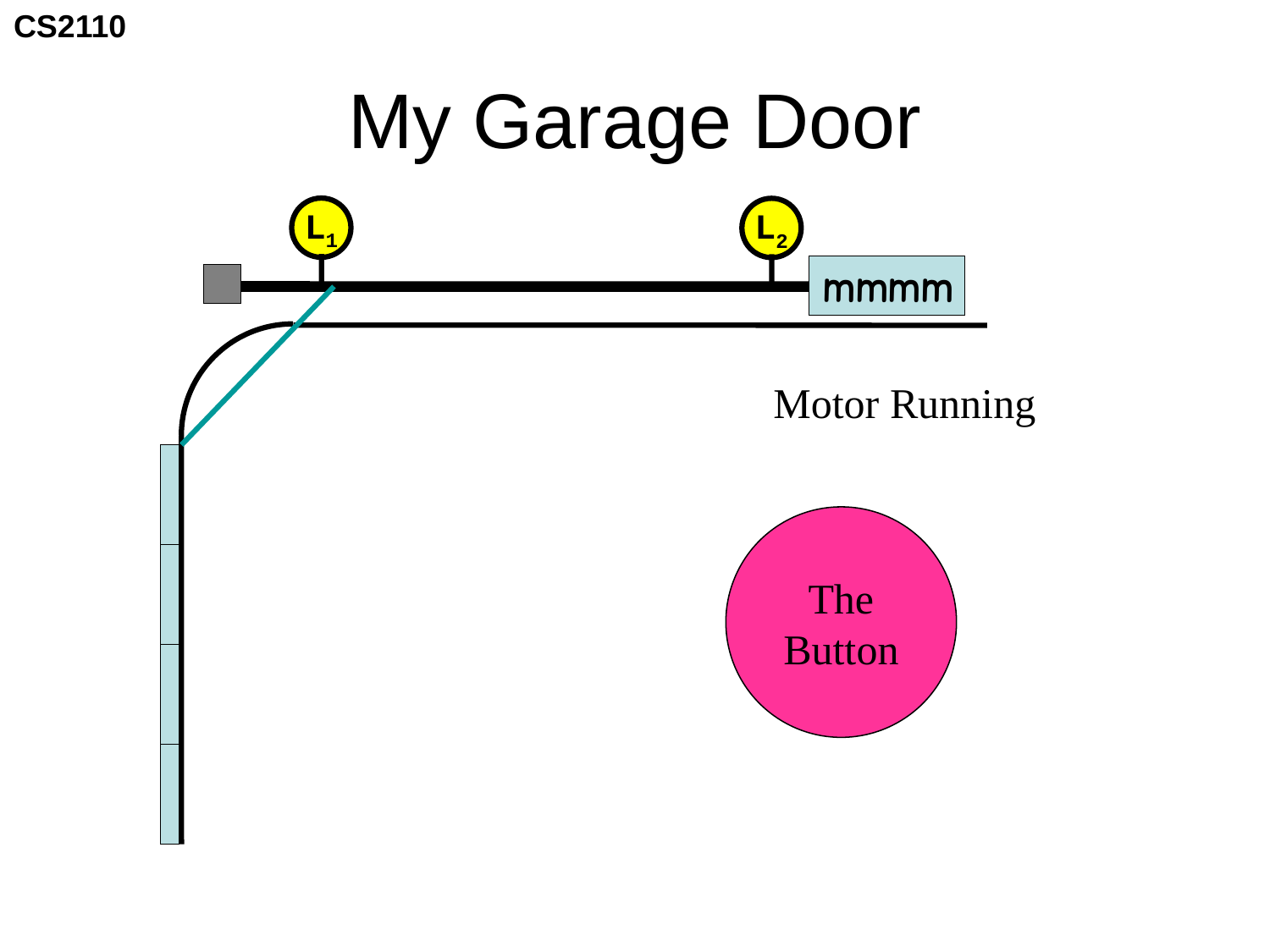

# My Garage Door
L1

L2

mmmm

Motor Running

The
Button